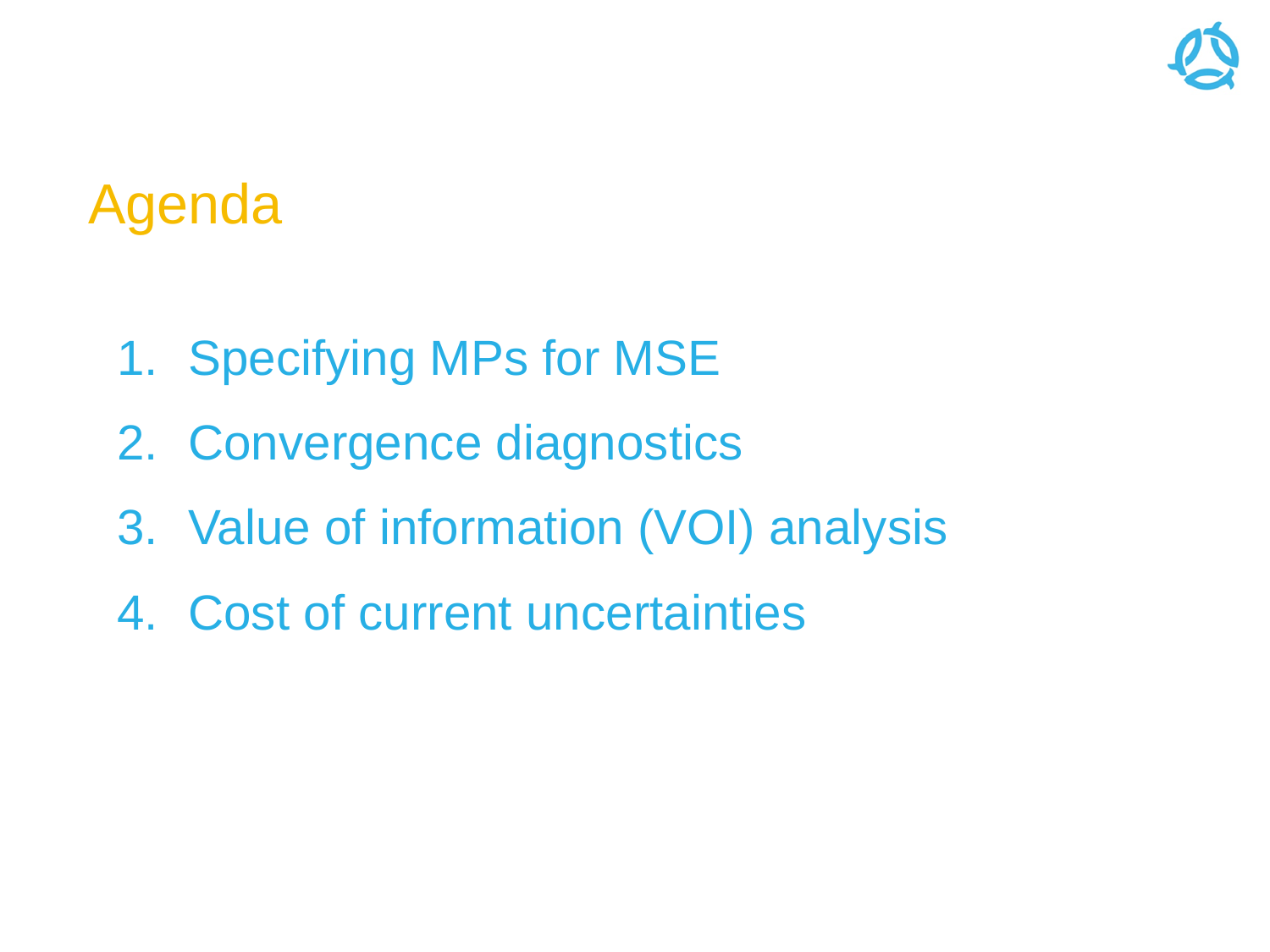

# Agenda
Specifying MPs for MSE
Convergence diagnostics
Value of information (VOI) analysis
Cost of current uncertainties